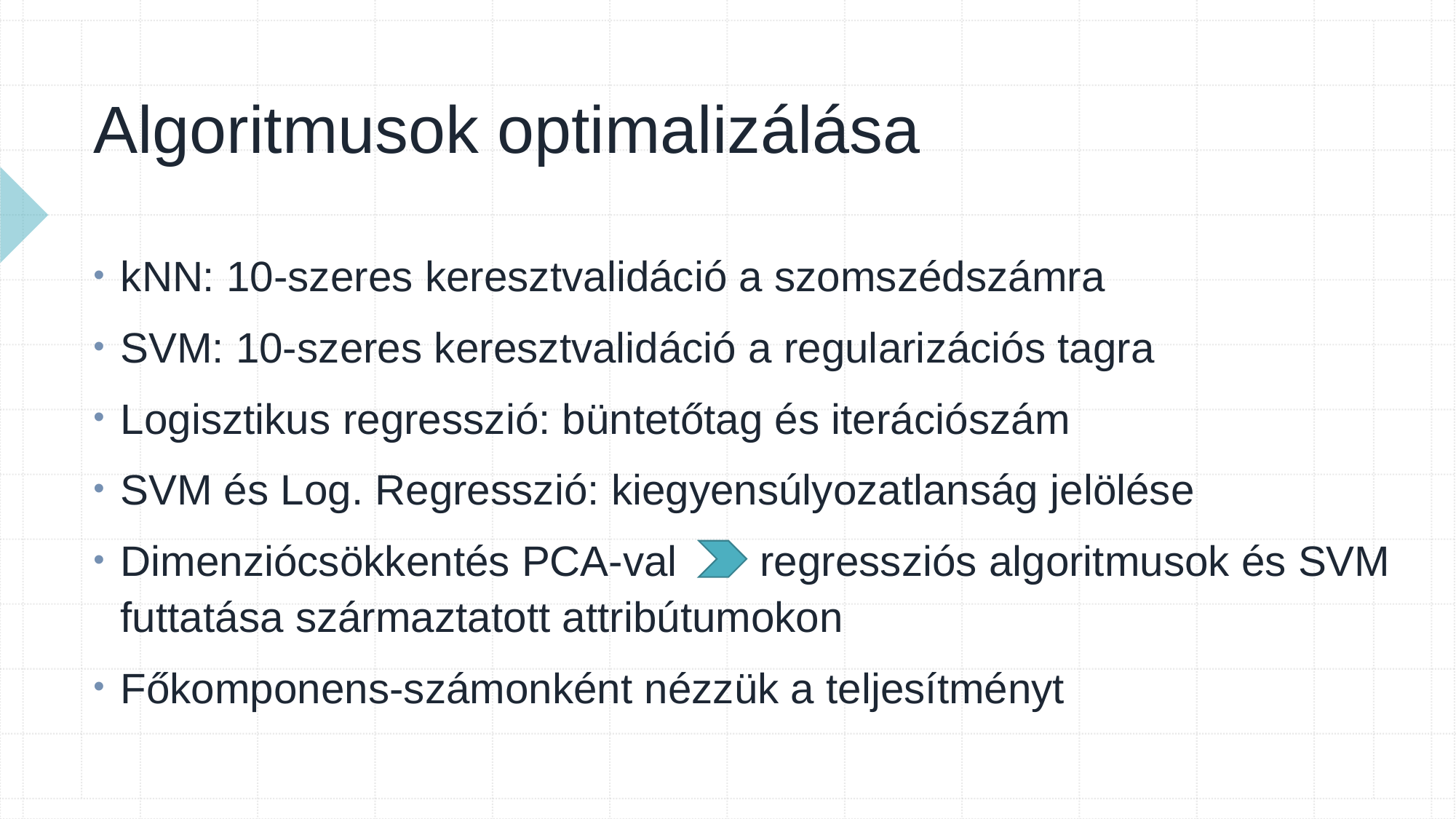

# Algoritmusok optimalizálása
kNN: 10-szeres keresztvalidáció a szomszédszámra
SVM: 10-szeres keresztvalidáció a regularizációs tagra
Logisztikus regresszió: büntetőtag és iterációszám
SVM és Log. Regresszió: kiegyensúlyozatlanság jelölése
Dimenziócsökkentés PCA-val       regressziós algoritmusok és SVM futtatása származtatott attribútumokon
Főkomponens-számonként nézzük a teljesítményt